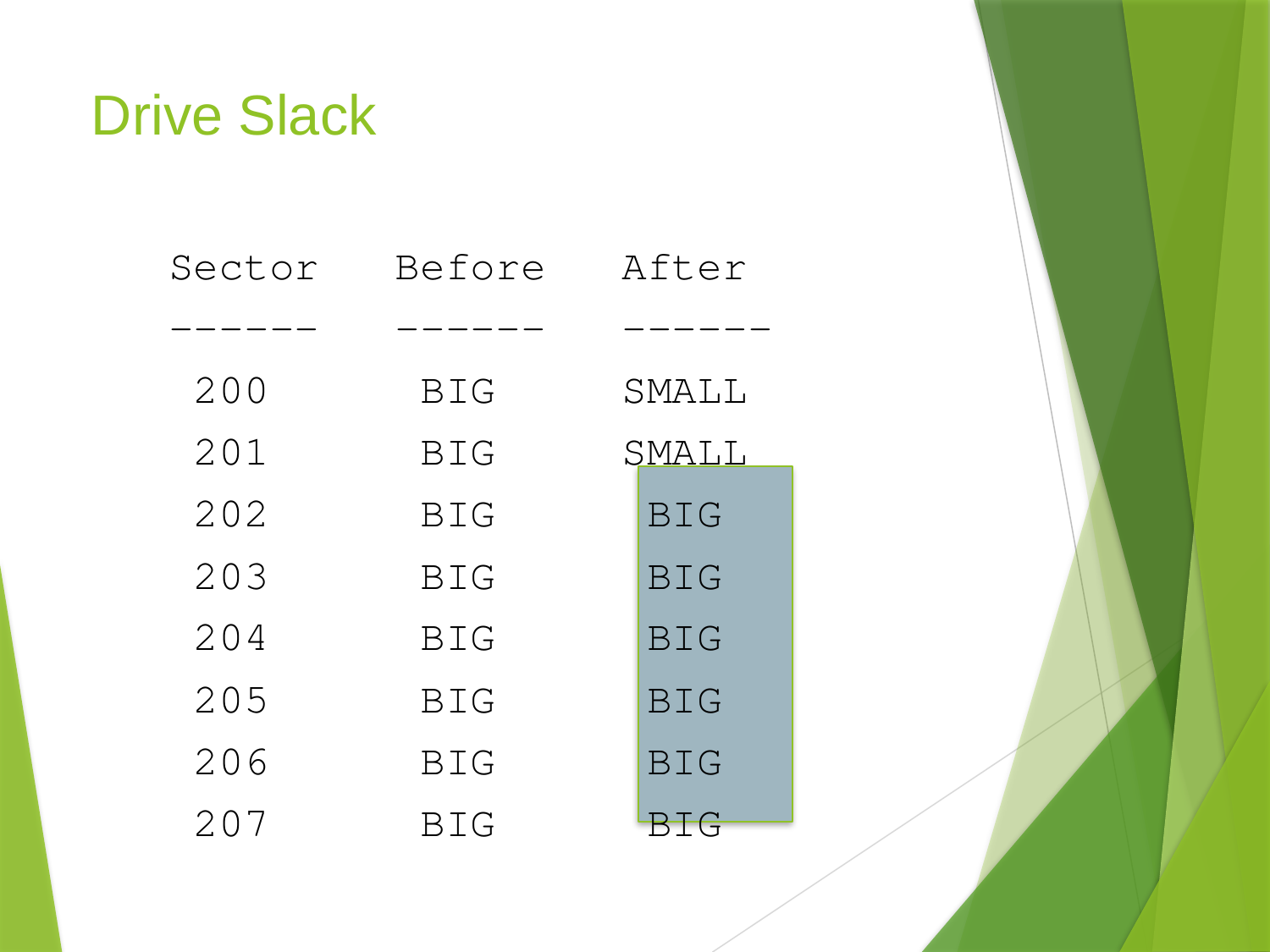

# Drive Slack
Sector   Before   After
------   ------   ------
 200      BIG     SMALL
 201      BIG     SMALL
 202      BIG      BIG
 203      BIG      BIG
 204      BIG      BIG
 205      BIG      BIG
 206      BIG      BIG
 207      BIG      BIG